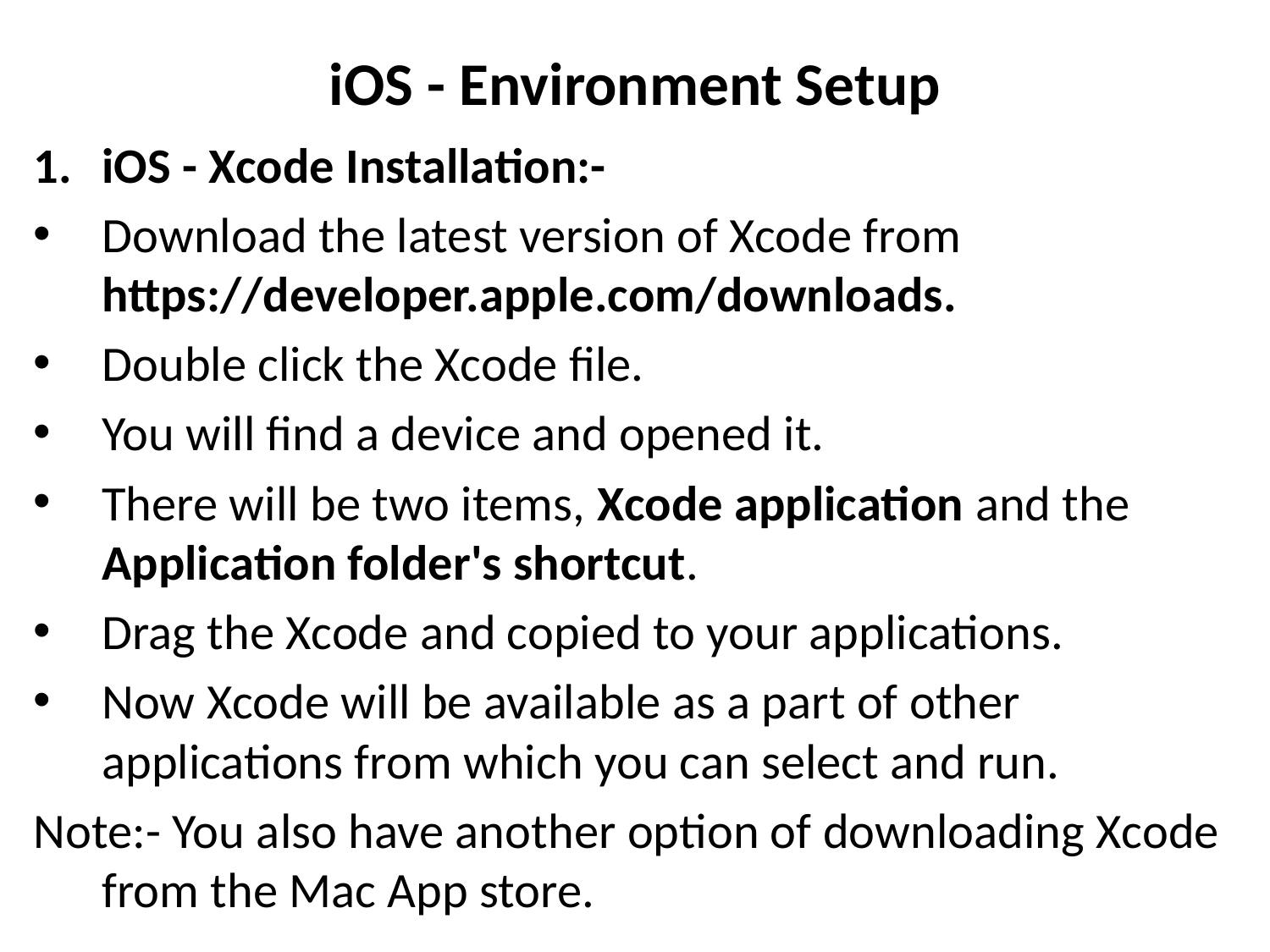

# iOS - Environment Setup
iOS - Xcode Installation:-
Download the latest version of Xcode from https://developer.apple.com/downloads.
Double click the Xcode file.
You will find a device and opened it.
There will be two items, Xcode application and the Application folder's shortcut.
Drag the Xcode and copied to your applications.
Now Xcode will be available as a part of other applications from which you can select and run.
Note:- You also have another option of downloading Xcode from the Mac App store.